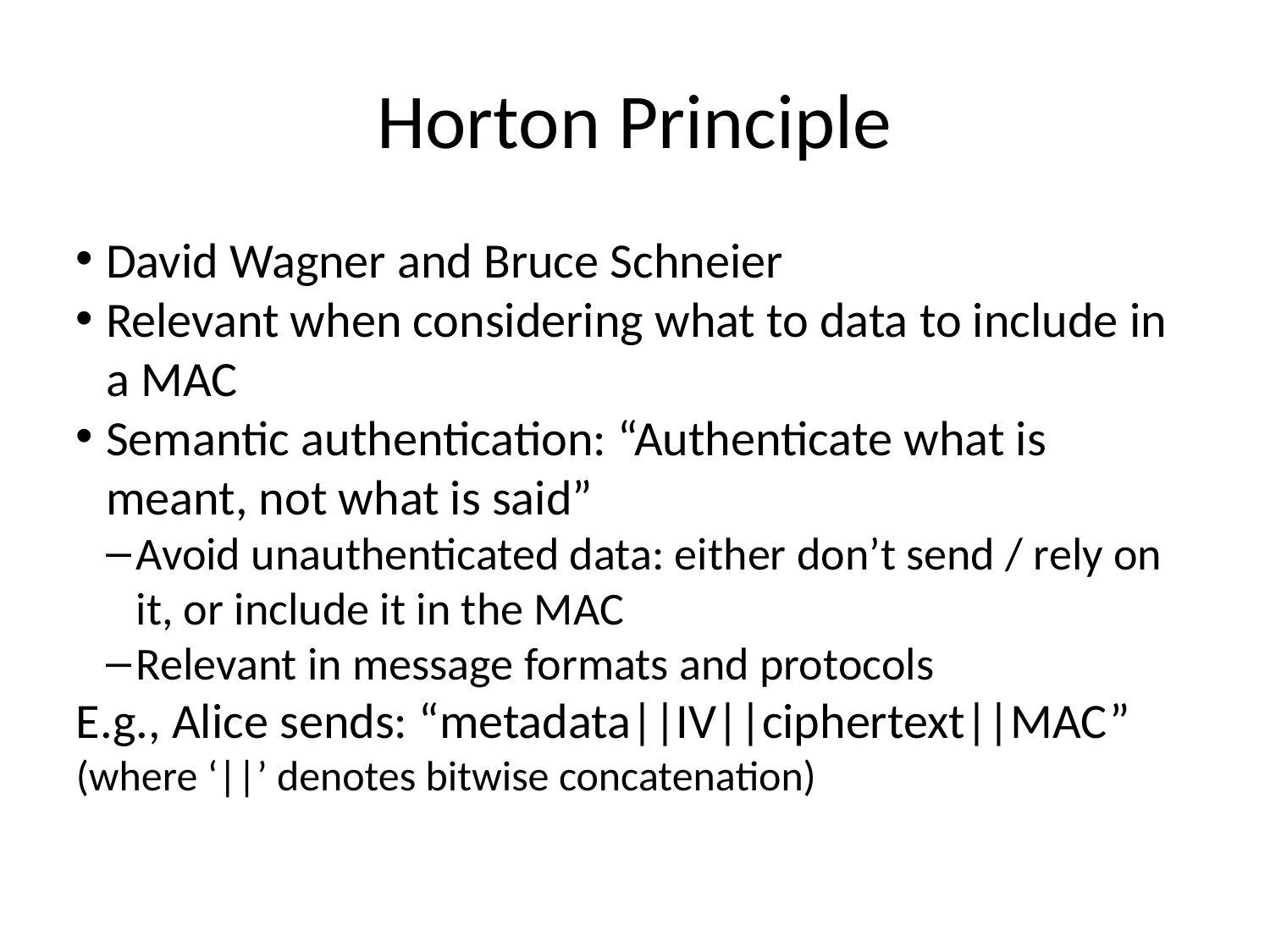

Horton Principle
David Wagner and Bruce Schneier
Relevant when considering what to data to include in a MAC
Semantic authentication: “Authenticate what is meant, not what is said”
Avoid unauthenticated data: either don’t send / rely on it, or include it in the MAC
Relevant in message formats and protocols
E.g., Alice sends: “metadata||IV||ciphertext||MAC”
(where ‘||’ denotes bitwise concatenation)